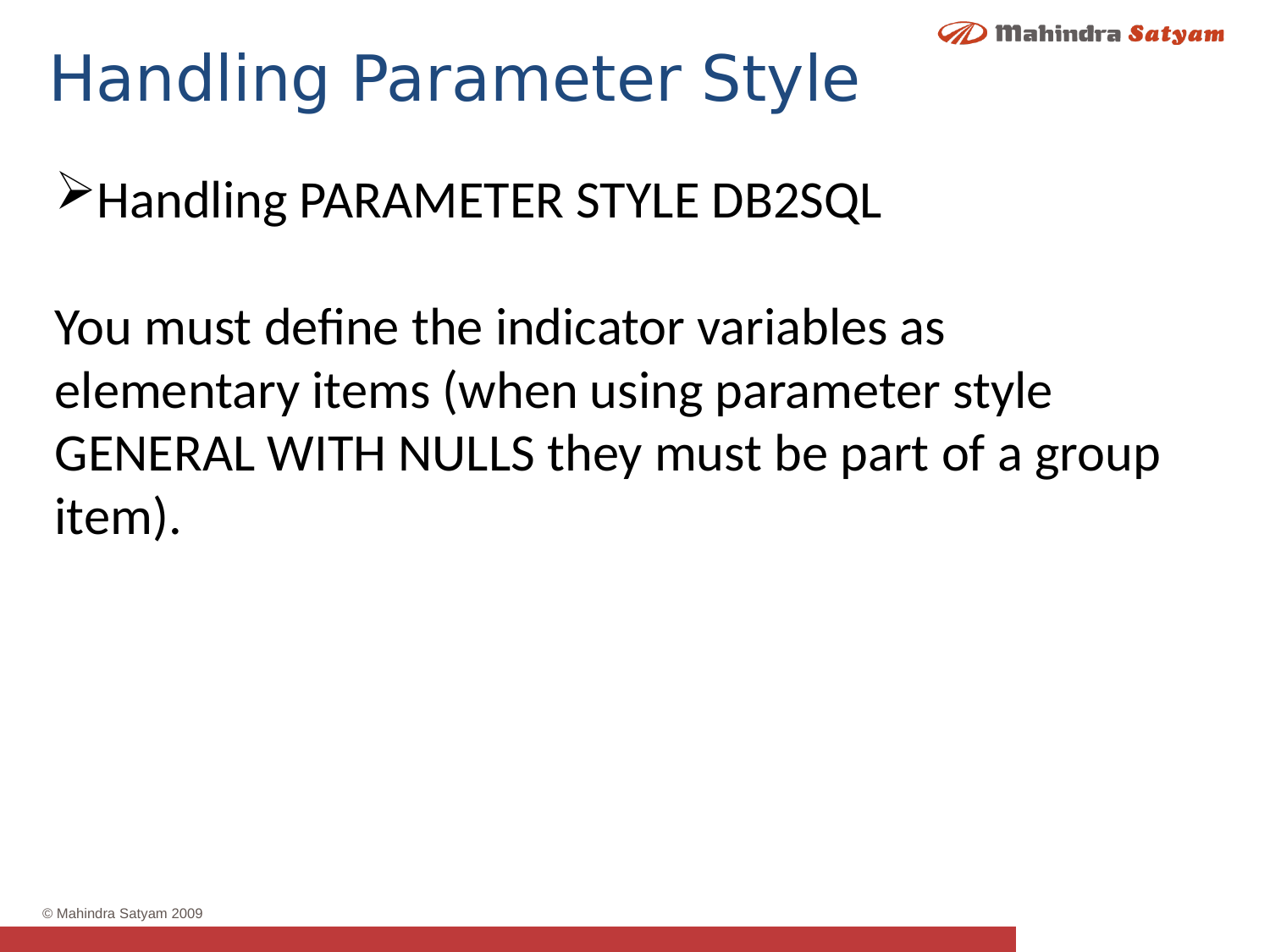

Handling Parameter Style
Handling PARAMETER STYLE DB2SQL

You must define the indicator variables as elementary items (when using parameter style GENERAL WITH NULLS they must be part of a group item).